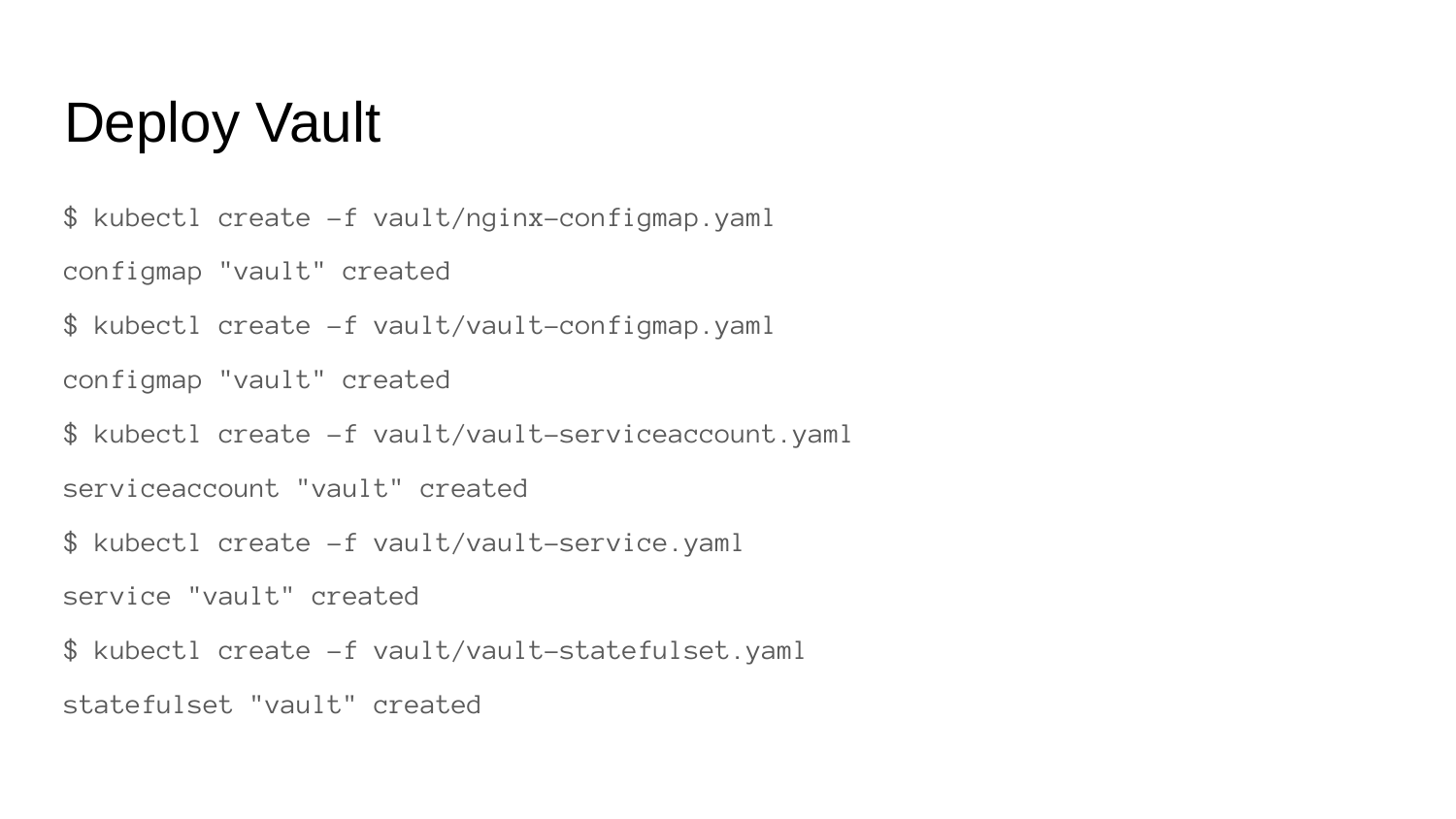

# Deploy Vault
$ kubectl create -f vault/nginx-configmap.yaml
configmap "vault" created
$ kubectl create -f vault/vault-configmap.yaml
configmap "vault" created
$ kubectl create -f vault/vault-serviceaccount.yaml
serviceaccount "vault" created
$ kubectl create -f vault/vault-service.yaml
service "vault" created
$ kubectl create -f vault/vault-statefulset.yaml
statefulset "vault" created